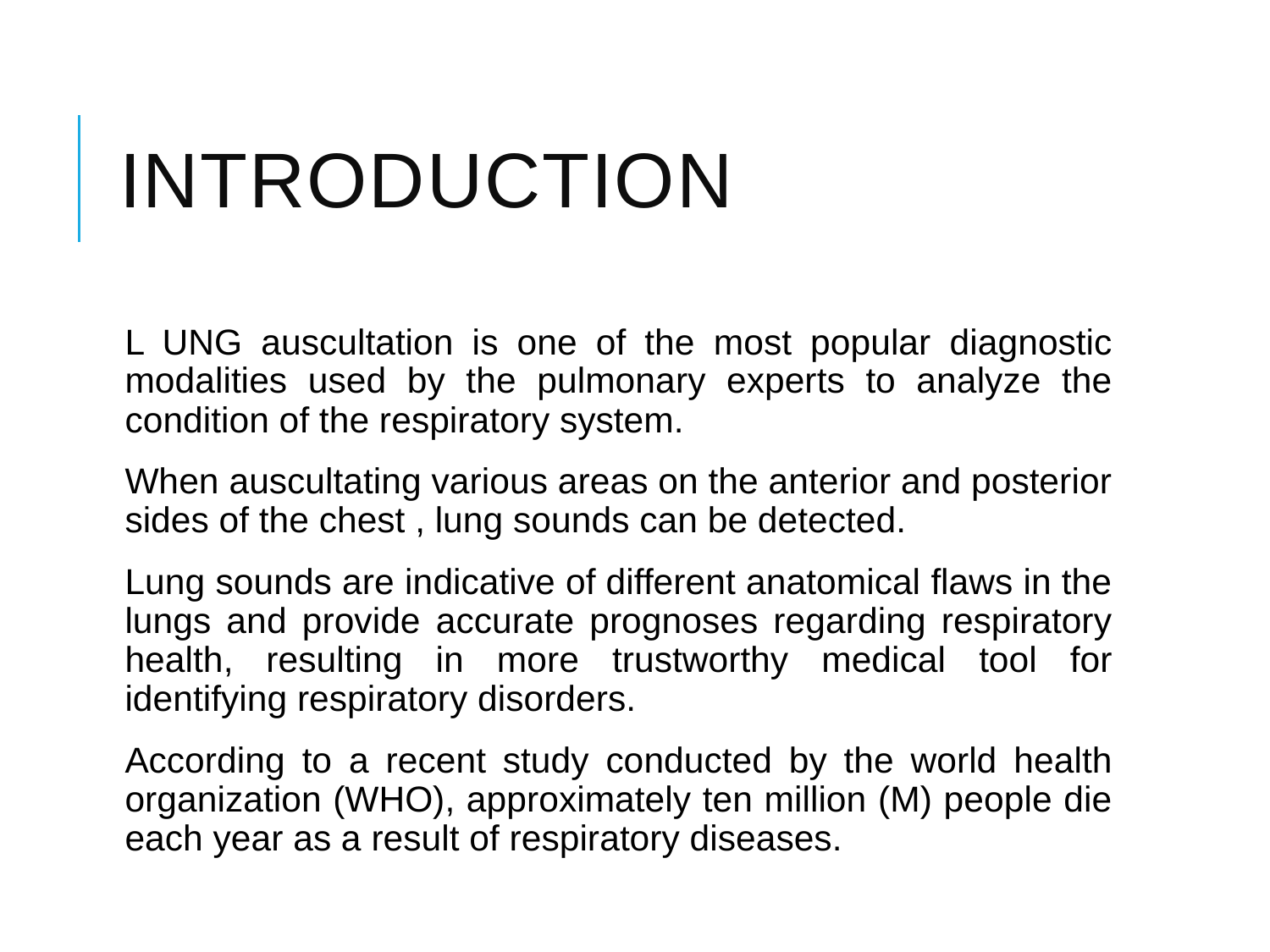

# INTRODUCTION
L UNG auscultation is one of the most popular diagnostic modalities used by the pulmonary experts to analyze the condition of the respiratory system.
When auscultating various areas on the anterior and posterior sides of the chest , lung sounds can be detected.
Lung sounds are indicative of different anatomical flaws in the lungs and provide accurate prognoses regarding respiratory health, resulting in more trustworthy medical tool for identifying respiratory disorders.
According to a recent study conducted by the world health organization (WHO), approximately ten million (M) people die each year as a result of respiratory diseases.